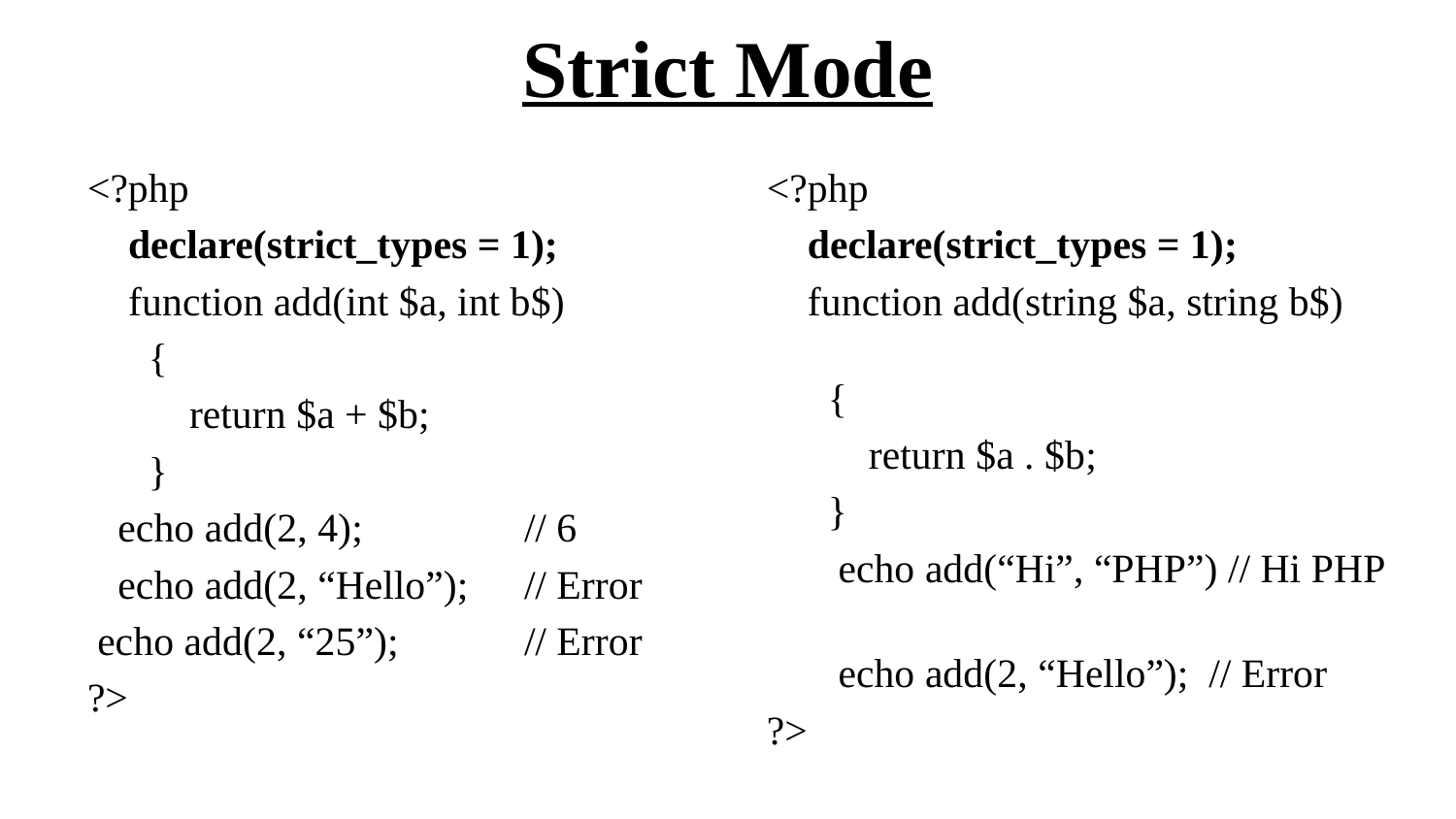

# Strict Mode
<?php
    declare(strict_types = 1);
    function add(int $a, int b$)
      {
          return $a + $b;
      }
   echo add(2, 4);		// 6
   echo add(2, “Hello”);	// Error
 echo add(2, “25”);	// Error
?>
<?php
    declare(strict_types = 1);
    function add(string $a, string b$)
      {
          return $a . $b;
      }
       echo add(“Hi”, “PHP”) // Hi PHP
       echo add(2, “Hello”);  // Error
?>